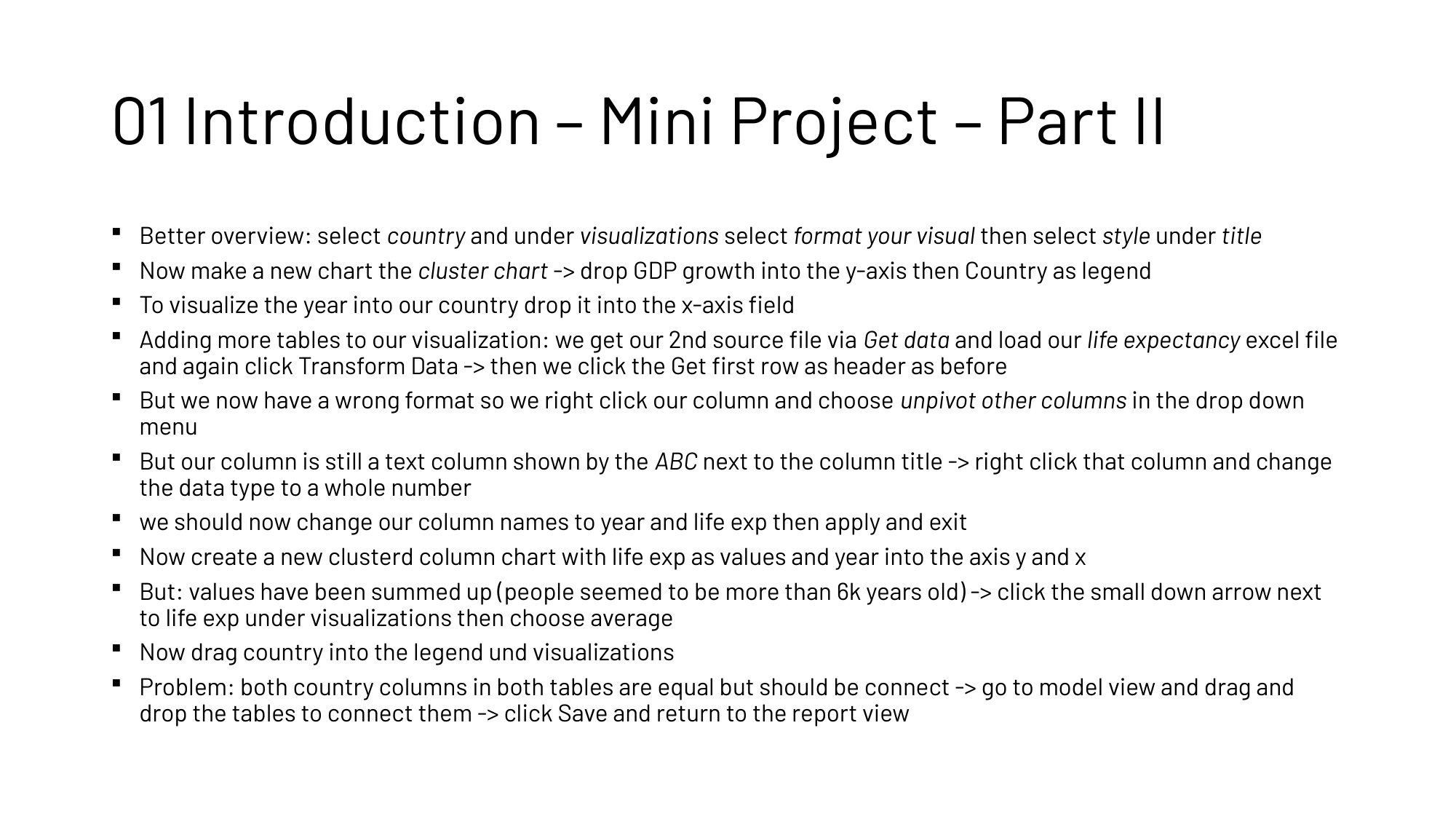

# 01 Introduction – Mini Project – Part II
Better overview: select country and under visualizations select format your visual then select style under title
Now make a new chart the cluster chart -> drop GDP growth into the y-axis then Country as legend
To visualize the year into our country drop it into the x-axis field
Adding more tables to our visualization: we get our 2nd source file via Get data and load our life expectancy excel file and again click Transform Data -> then we click the Get first row as header as before
But we now have a wrong format so we right click our column and choose unpivot other columns in the drop down menu
But our column is still a text column shown by the ABC next to the column title -> right click that column and change the data type to a whole number
we should now change our column names to year and life exp then apply and exit
Now create a new clusterd column chart with life exp as values and year into the axis y and x
But: values have been summed up (people seemed to be more than 6k years old) -> click the small down arrow next to life exp under visualizations then choose average
Now drag country into the legend und visualizations
Problem: both country columns in both tables are equal but should be connect -> go to model view and drag and drop the tables to connect them -> click Save and return to the report view